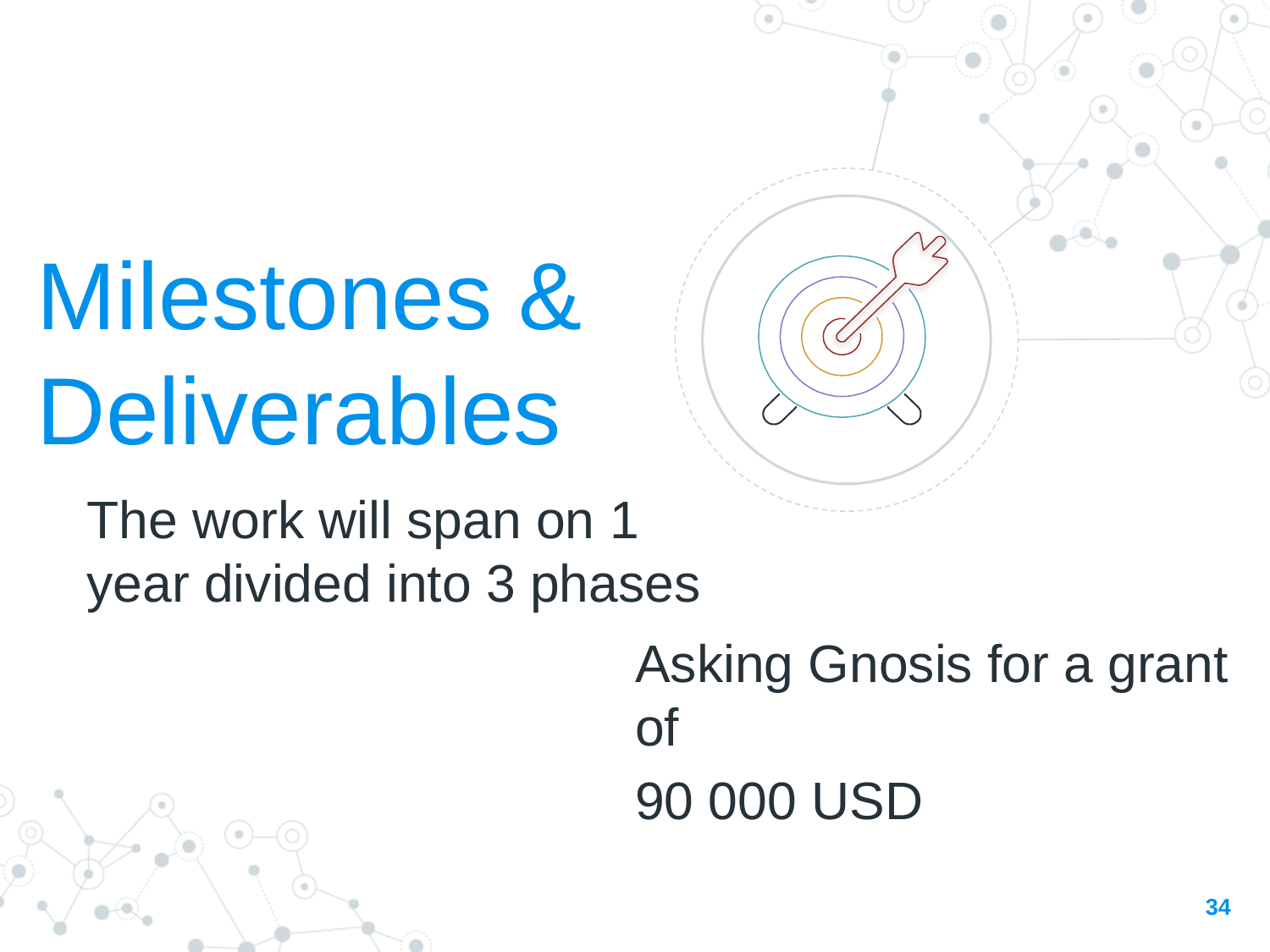

Milestones & Deliverables
The work will span on 1 year divided into 3 phases
Asking Gnosis for a grant of
90 000 USD
34